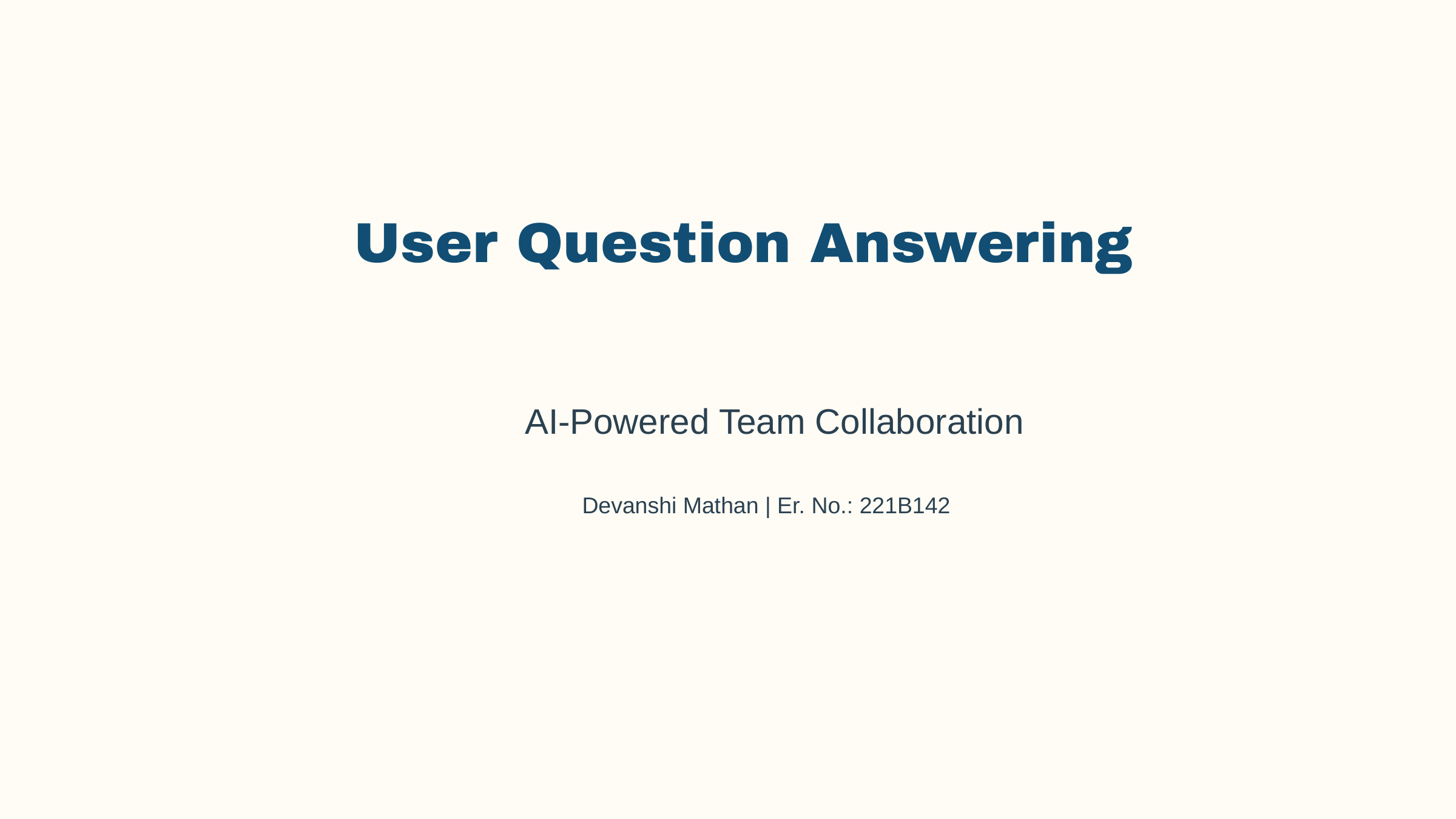

User Question Answering
AI-Powered Team Collaboration
Devanshi Mathan | Er. No.: 221B142